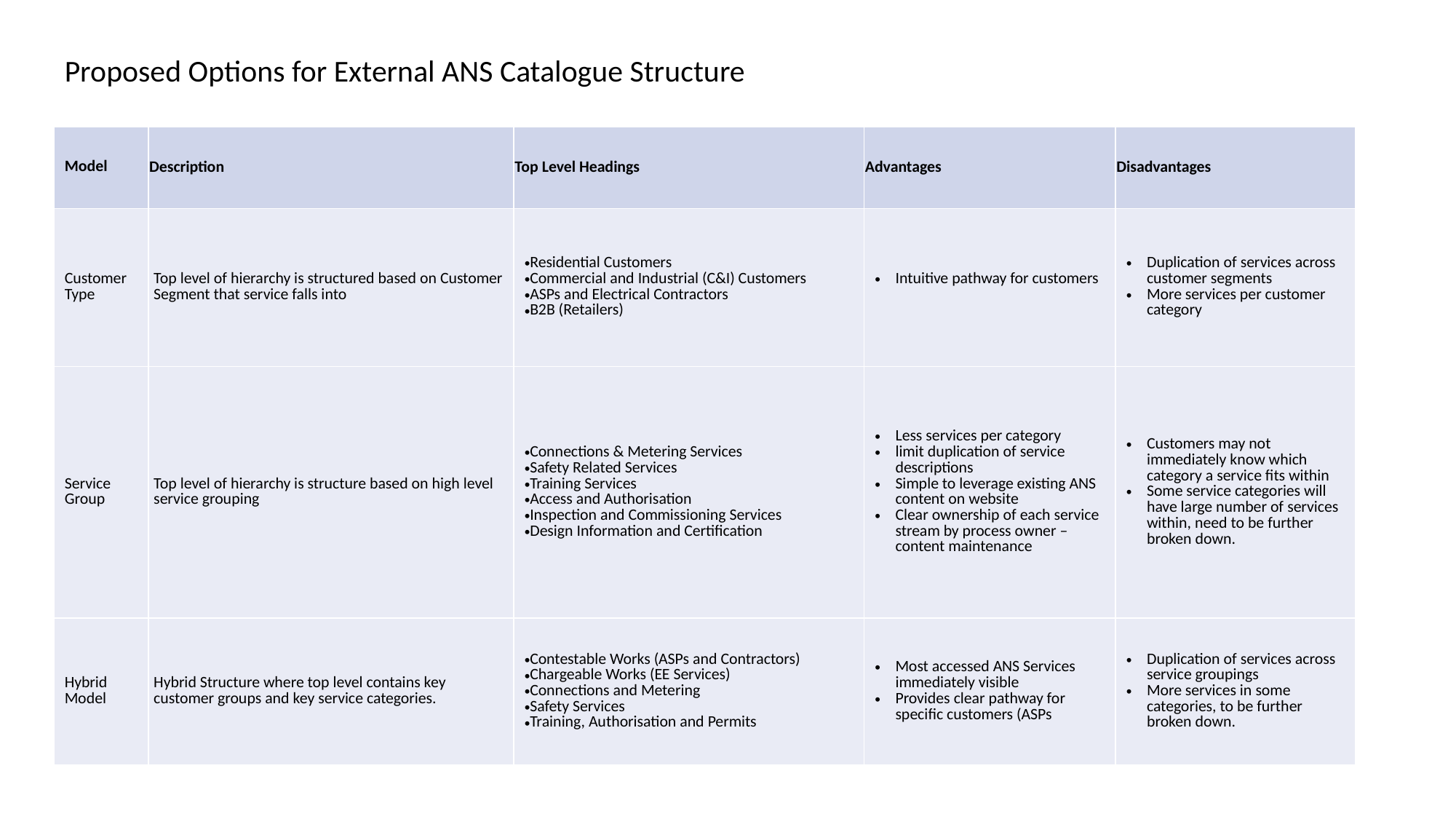

Proposed Options for External ANS Catalogue Structure
| Model | Description | Top Level Headings | Advantages | Disadvantages |
| --- | --- | --- | --- | --- |
| Customer Type | Top level of hierarchy is structured based on Customer Segment that service falls into | Residential Customers Commercial and Industrial (C&I) Customers ASPs and Electrical Contractors B2B (Retailers) | Intuitive pathway for customers | Duplication of services across customer segments More services per customer category |
| Service Group | Top level of hierarchy is structure based on high level service grouping | Connections & Metering Services Safety Related Services Training Services Access and Authorisation Inspection and Commissioning Services Design Information and Certification | Less services per category limit duplication of service descriptions Simple to leverage existing ANS content on website Clear ownership of each service stream by process owner – content maintenance | Customers may not immediately know which category a service fits within Some service categories will have large number of services within, need to be further broken down. |
| Hybrid Model | Hybrid Structure where top level contains key customer groups and key service categories. | Contestable Works (ASPs and Contractors) Chargeable Works (EE Services) Connections and Metering Safety Services Training, Authorisation and Permits | Most accessed ANS Services immediately visible Provides clear pathway for specific customers (ASPs | Duplication of services across service groupings More services in some categories, to be further broken down. |